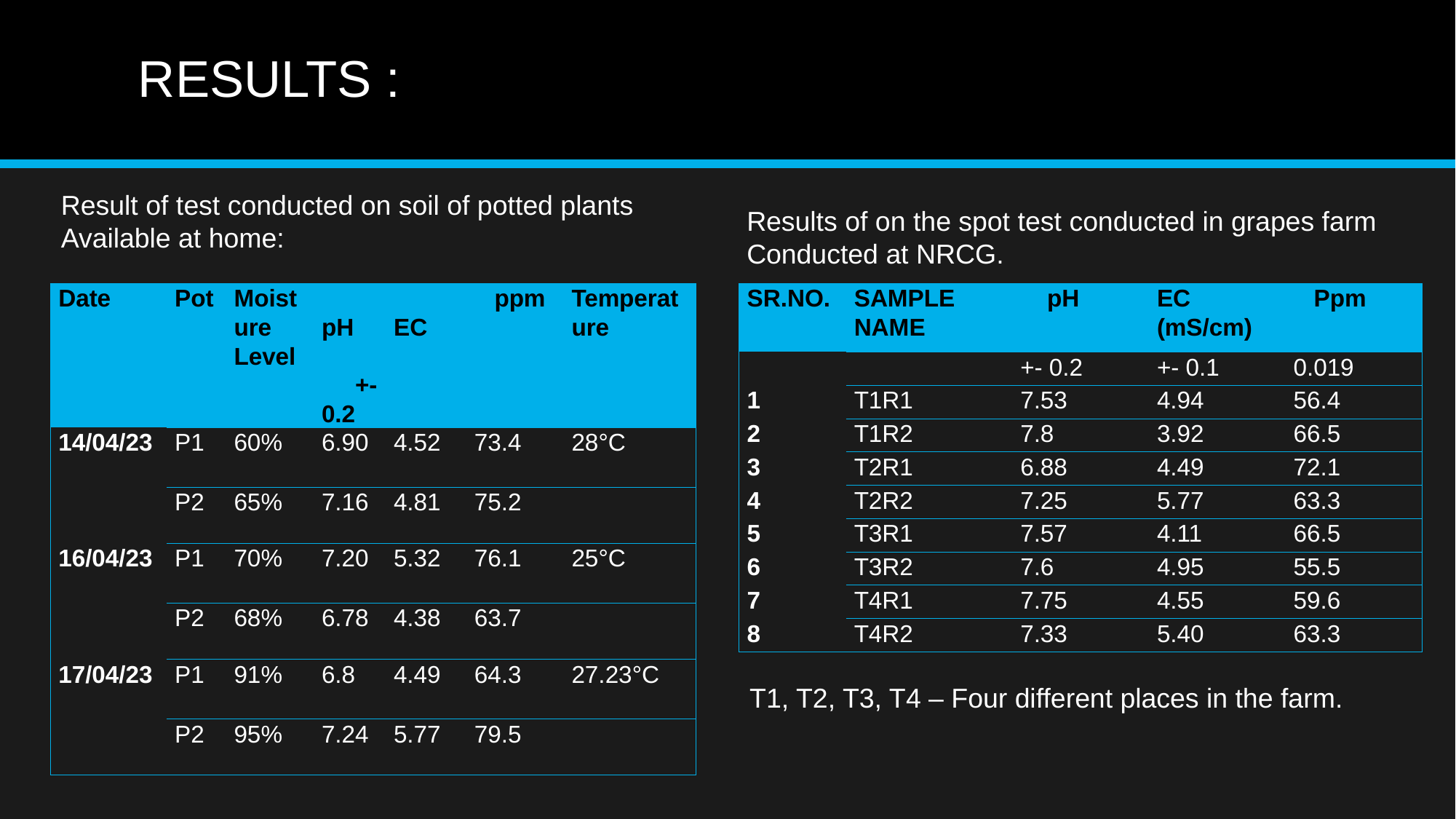

# RESULTS :

Result of test conducted on soil of potted plants
Available at home:

Results of on the spot test conducted in grapes farm
Conducted at NRCG.
| Date | Pot | Moisture Level | pH +-0.2 | EC | ppm | Temperature |
| --- | --- | --- | --- | --- | --- | --- |
| 14/04/23 | P1 | 60% | 6.90 | 4.52 | 73.4 | 28°C |
|  | P2 | 65% | 7.16 | 4.81 | 75.2 |  |
| 16/04/23 | P1 | 70% | 7.20 | 5.32 | 76.1 | 25°C |
|  | P2 | 68% | 6.78 | 4.38 | 63.7 |  |
| 17/04/23 | P1 | 91% | 6.8 | 4.49 | 64.3 | 27.23°C |
|  | P2 | 95% | 7.24 | 5.77 | 79.5 |  |
| SR.NO. | SAMPLE NAME | pH | EC (mS/cm) | Ppm |
| --- | --- | --- | --- | --- |
|  |  | +- 0.2 | +- 0.1 | 0.019 |
| 1 | T1R1 | 7.53 | 4.94 | 56.4 |
| 2 | T1R2 | 7.8 | 3.92 | 66.5 |
| 3 | T2R1 | 6.88 | 4.49 | 72.1 |
| 4 | T2R2 | 7.25 | 5.77 | 63.3 |
| 5 | T3R1 | 7.57 | 4.11 | 66.5 |
| 6 | T3R2 | 7.6 | 4.95 | 55.5 |
| 7 | T4R1 | 7.75 | 4.55 | 59.6 |
| 8 | T4R2 | 7.33 | 5.40 | 63.3 |
T1, T2, T3, T4 – Four different places in the farm.